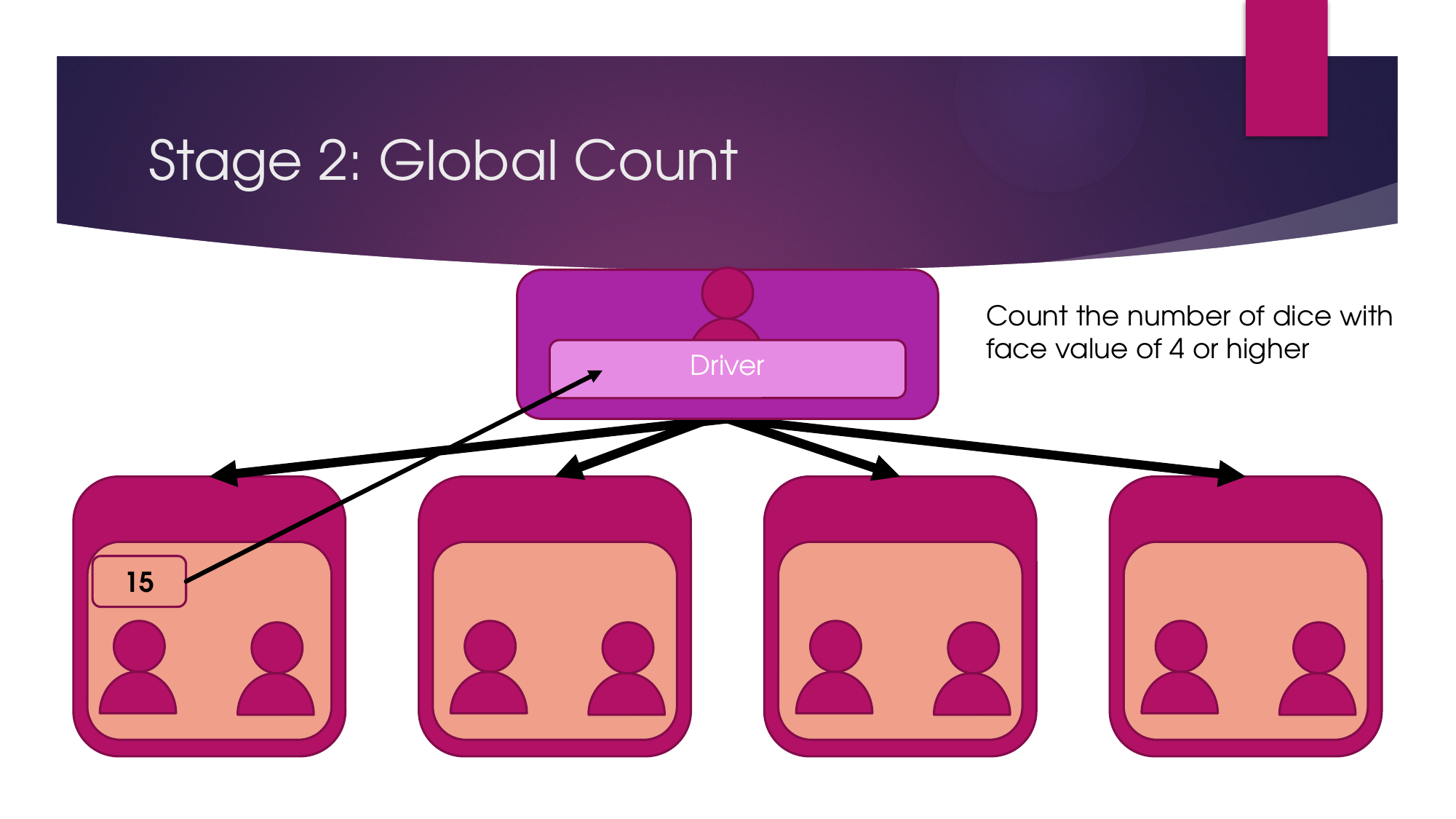

# Stage 2: Global Count

Count the number of dice with
face value of 4 or higher

Driver

15